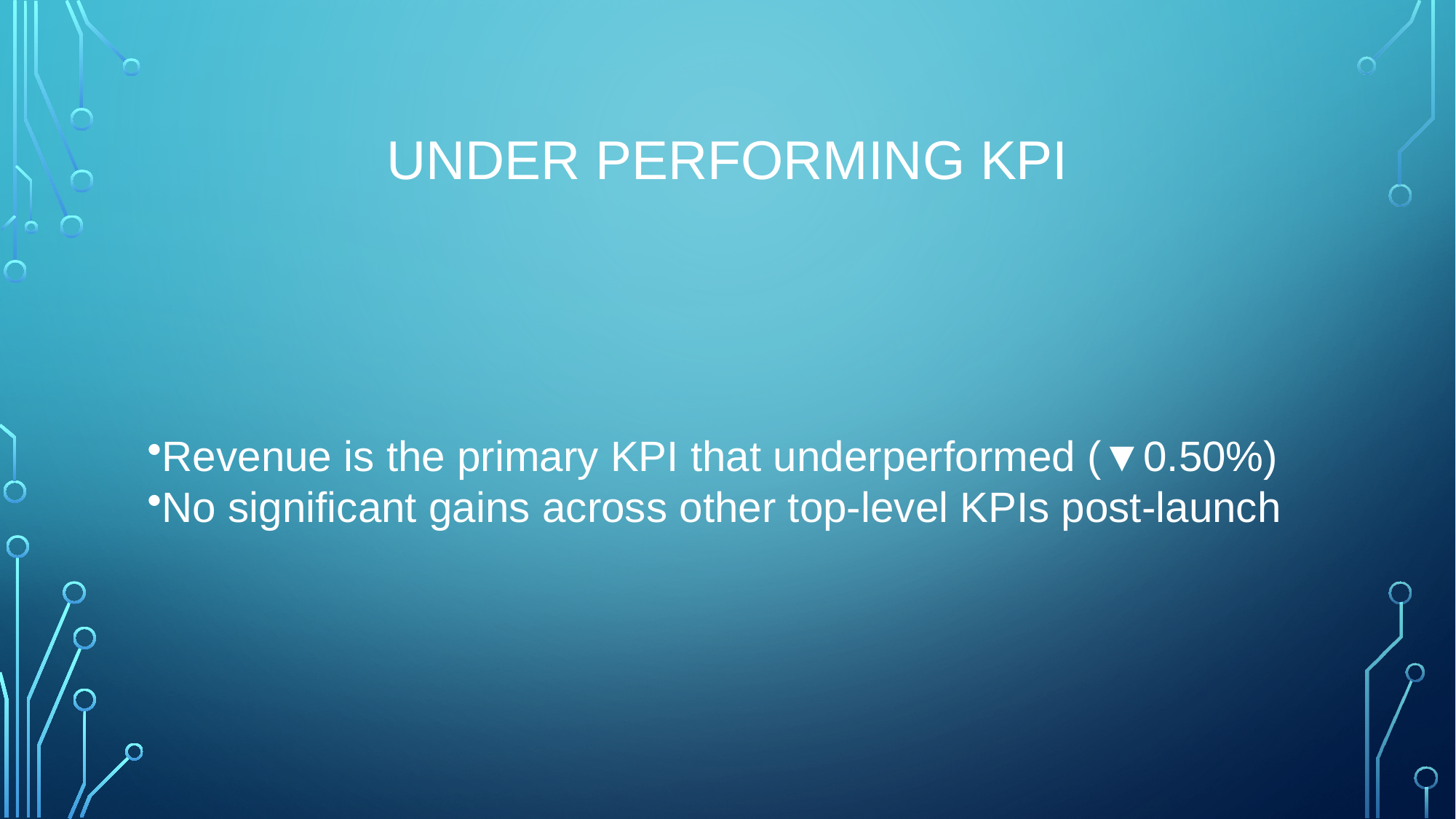

# Under performing KPI
Revenue is the primary KPI that underperformed (▼0.50%)
No significant gains across other top-level KPIs post-launch